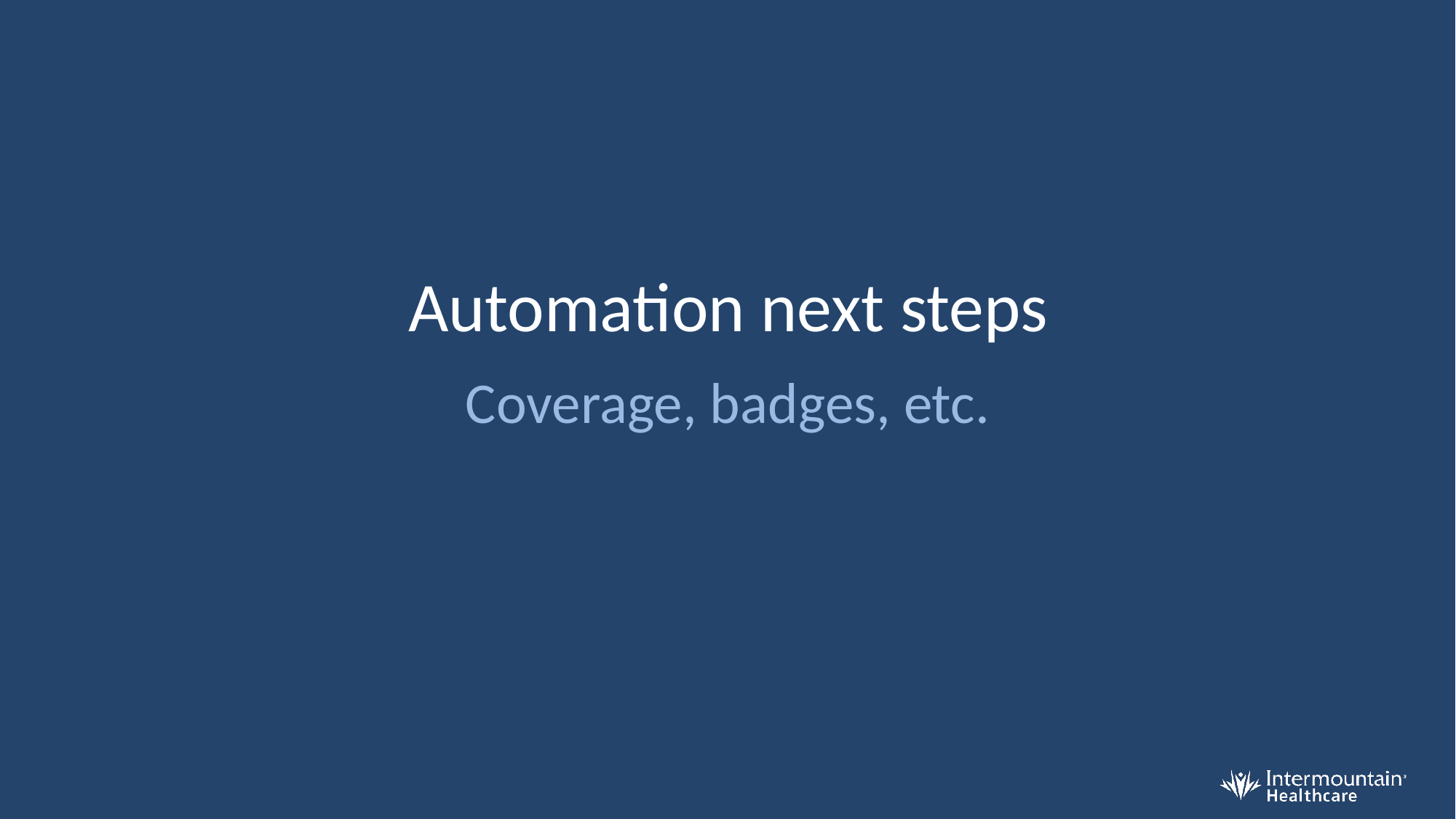

# Automation next steps
Coverage, badges, etc.